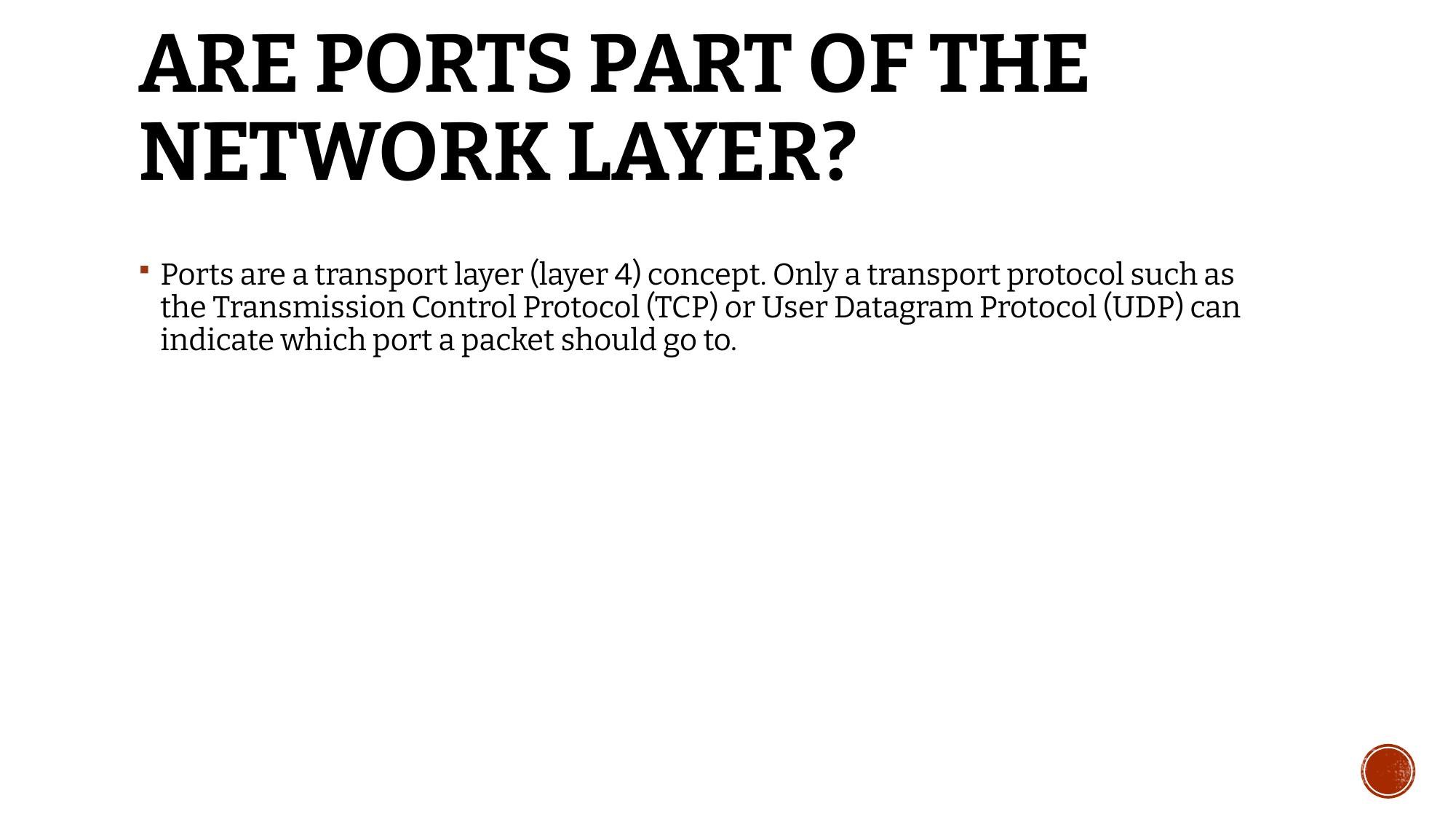

# Are ports part of the network layer?

Ports are a transport layer (layer 4) concept. Only a transport protocol such as the Transmission Control Protocol (TCP) or User Datagram Protocol (UDP) can indicate which port a packet should go to.